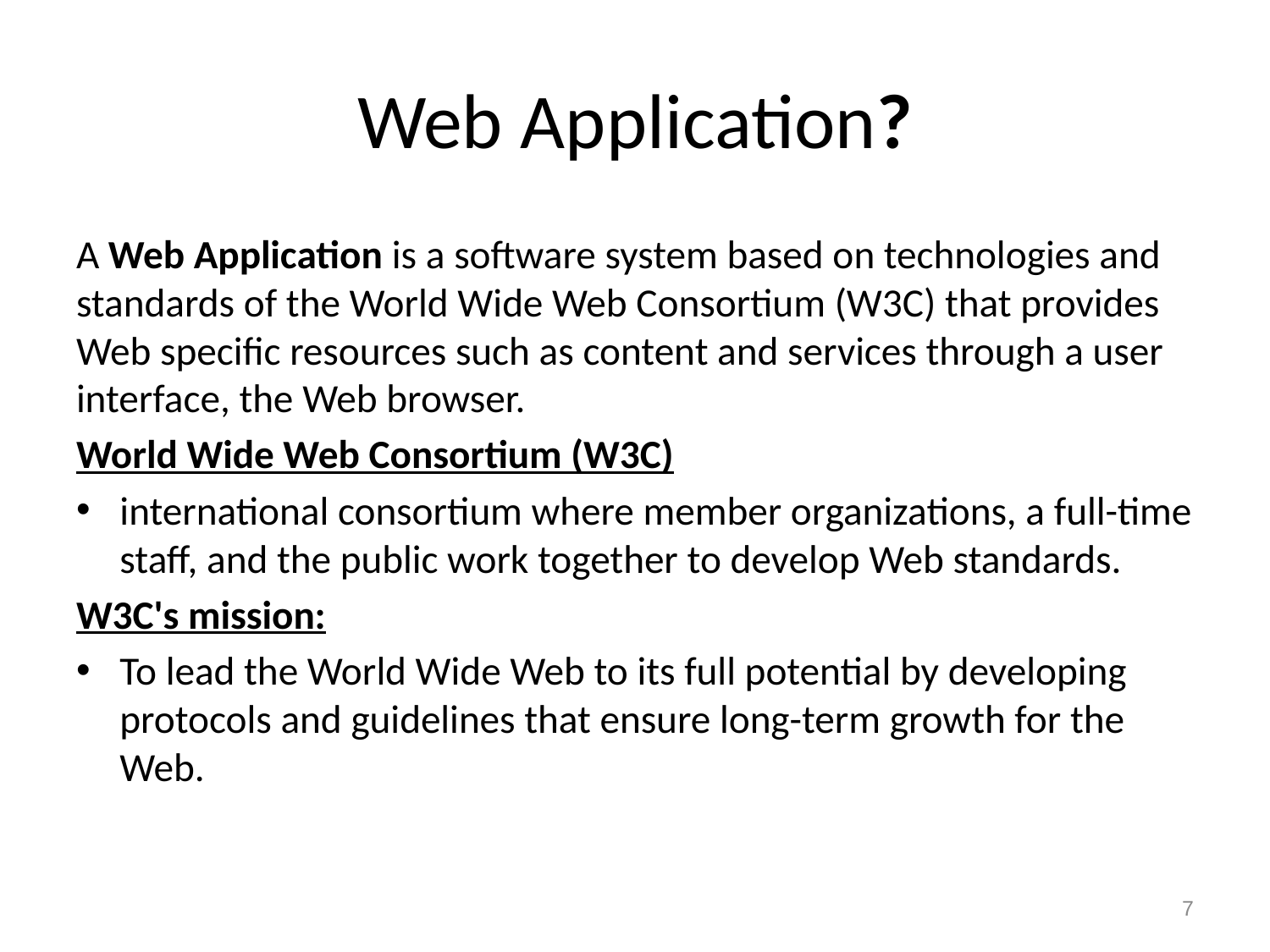

# Web Application?
A Web Application is a software system based on technologies and standards of the World Wide Web Consortium (W3C) that provides Web specific resources such as content and services through a user interface, the Web browser.
World Wide Web Consortium (W3C)
international consortium where member organizations, a full-time staff, and the public work together to develop Web standards.
W3C's mission:
To lead the World Wide Web to its full potential by developing protocols and guidelines that ensure long-term growth for the Web.
7